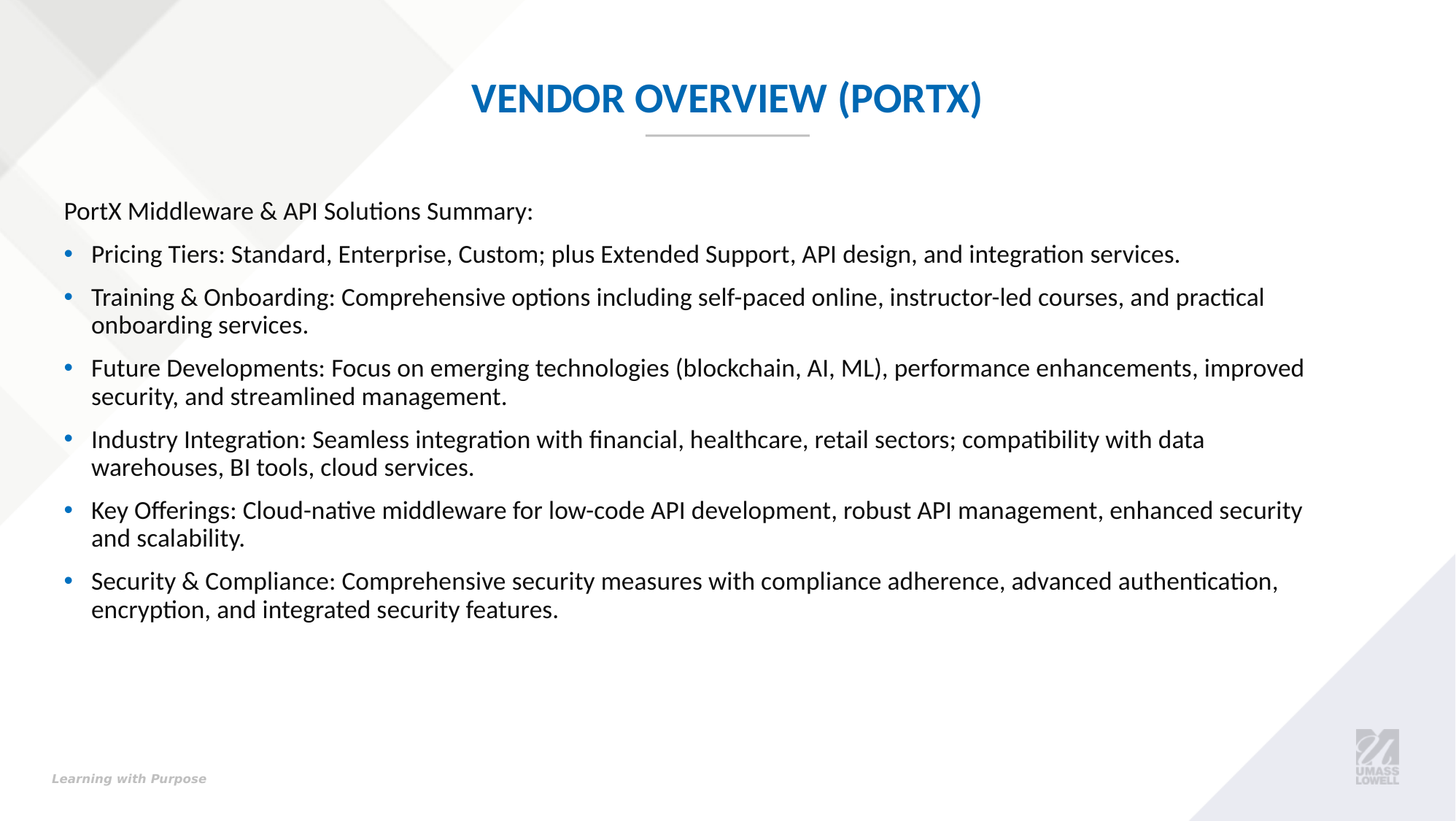

# Vendor Overview (Portx)

PortX Middleware & API Solutions Summary:
Pricing Tiers: Standard, Enterprise, Custom; plus Extended Support, API design, and integration services.
Training & Onboarding: Comprehensive options including self-paced online, instructor-led courses, and practical onboarding services.
Future Developments: Focus on emerging technologies (blockchain, AI, ML), performance enhancements, improved security, and streamlined management.
Industry Integration: Seamless integration with financial, healthcare, retail sectors; compatibility with data warehouses, BI tools, cloud services.
Key Offerings: Cloud-native middleware for low-code API development, robust API management, enhanced security and scalability.
Security & Compliance: Comprehensive security measures with compliance adherence, advanced authentication, encryption, and integrated security features.